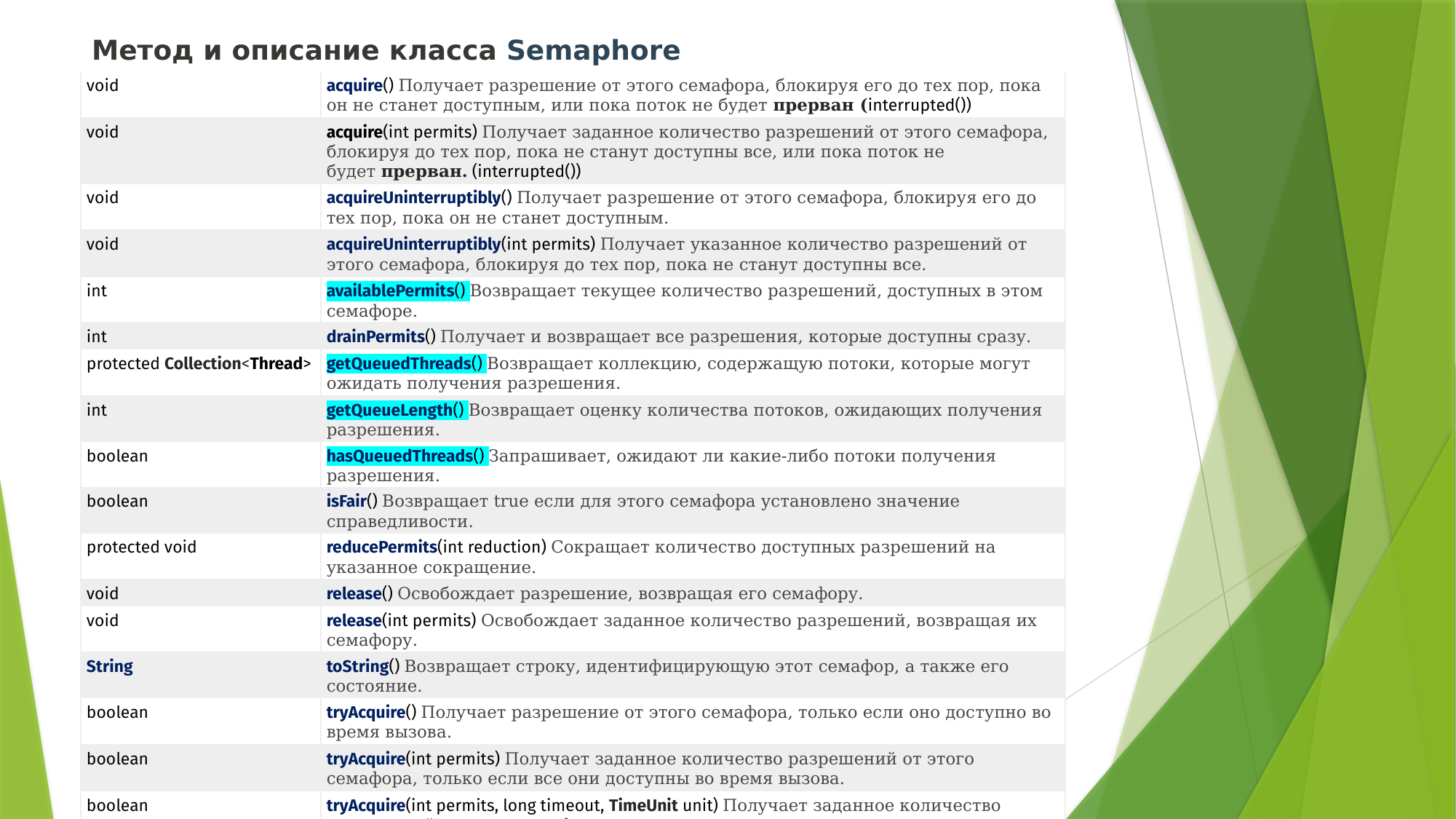

# Метод и описание класса Semaphore
| void | acquire() Получает разрешение от этого семафора, блокируя его до тех пор, пока он не станет доступным, или пока поток не будет прерван (interrupted()) |
| --- | --- |
| void | acquire(int permits) Получает заданное количество разрешений от этого семафора, блокируя до тех пор, пока не станут доступны все, или пока поток не будет прерван. (interrupted()) |
| void | acquireUninterruptibly() Получает разрешение от этого семафора, блокируя его до тех пор, пока он не станет доступным. |
| void | acquireUninterruptibly(int permits) Получает указанное количество разрешений от этого семафора, блокируя до тех пор, пока не станут доступны все. |
| int | availablePermits() Возвращает текущее количество разрешений, доступных в этом семафоре. |
| int | drainPermits() Получает и возвращает все разрешения, которые доступны сразу. |
| protected Collection<Thread> | getQueuedThreads() Возвращает коллекцию, содержащую потоки, которые могут ожидать получения разрешения. |
| int | getQueueLength() Возвращает оценку количества потоков, ожидающих получения разрешения. |
| boolean | hasQueuedThreads() Запрашивает, ожидают ли какие-либо потоки получения разрешения. |
| boolean | isFair() Возвращает truе если для этого семафора установлено значение справедливости. |
| protected void | reducePermits(int reduction) Сокращает количество доступных разрешений на указанное сокращение. |
| void | release() Освобождает разрешение, возвращая его семафору. |
| void | release(int permits) Освобождает заданное количество разрешений, возвращая их семафору. |
| String | toString() Возвращает строку, идентифицирующую этот семафор, а также его состояние. |
| boolean | tryAcquire() Получает разрешение от этого семафора, только если оно доступно во время вызова. |
| boolean | tryAcquire(int permits) Получает заданное количество разрешений от этого семафора, только если все они доступны во время вызова. |
| boolean | tryAcquire(int permits, long timeout, TimeUnit unit) Получает заданное количество разрешений от этого семафора, если все они становятся доступными в течение заданного времени ожидания и текущий поток не был прерван . |
| boolean | tryAcquire(long timeout, TimeUnit unit) Получает разрешение от этого семафора, если он становится доступным в течение заданного времени ожидания и текущий поток не был прерван . |